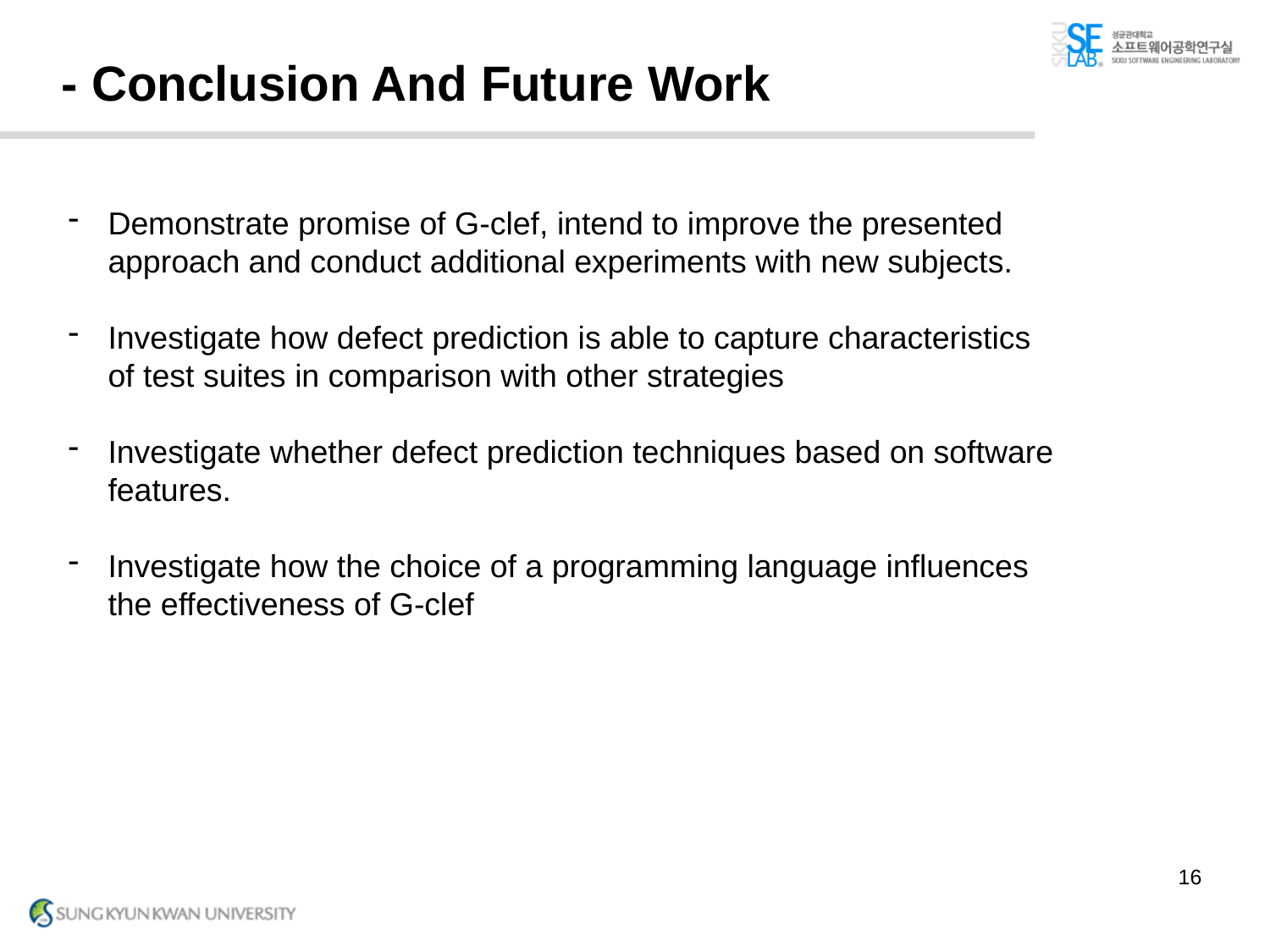

# - Conclusion And Future Work
Demonstrate promise of G-clef, intend to improve the presented approach and conduct additional experiments with new subjects.

Investigate how defect prediction is able to capture characteristics of test suites in comparison with other strategies

Investigate whether defect prediction techniques based on software features.

Investigate how the choice of a programming language influences the effectiveness of G-clef
16